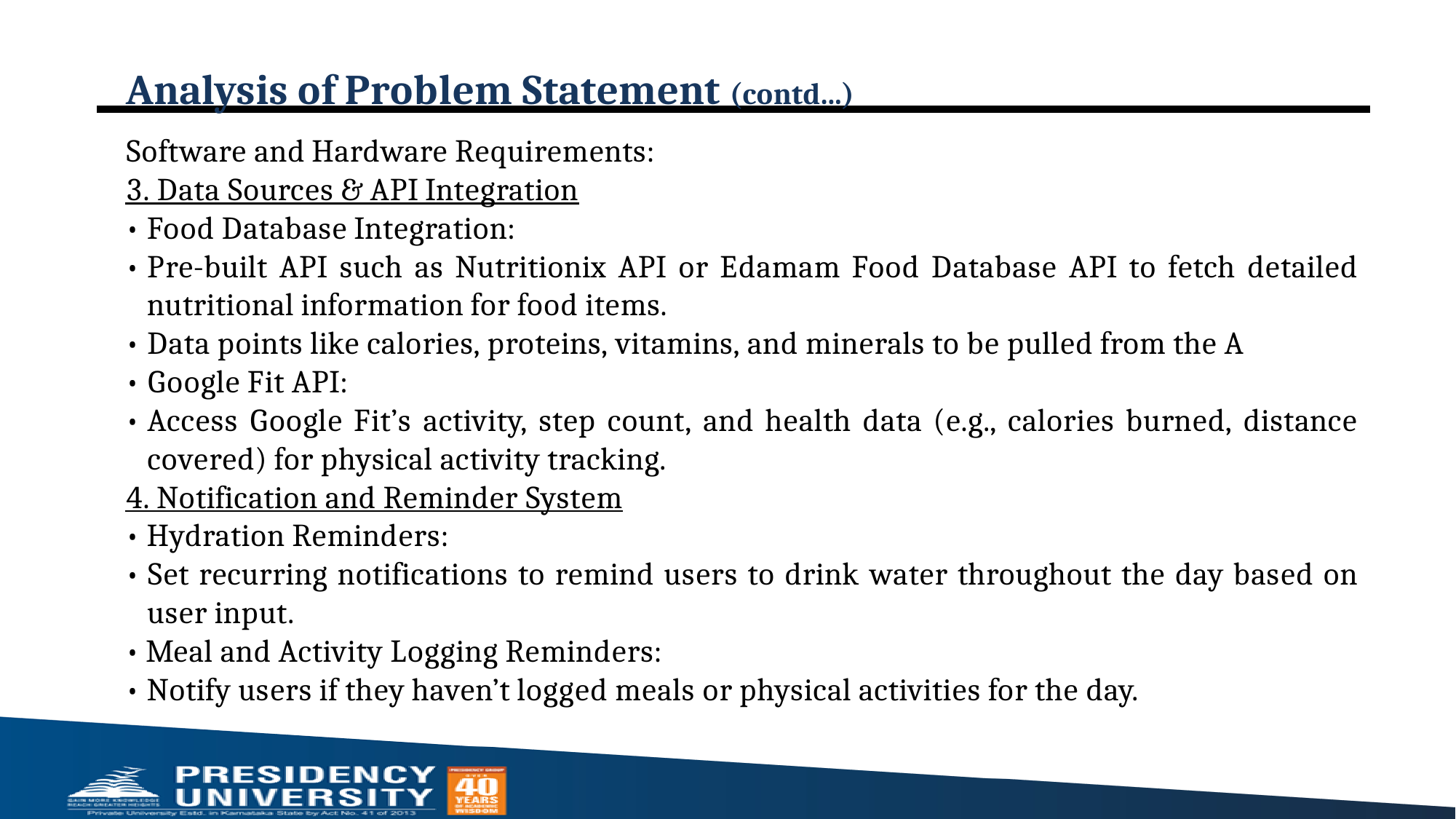

# Analysis of Problem Statement (contd...)
Software and Hardware Requirements:
3. Data Sources & API Integration
•	Food Database Integration:
•	Pre-built API such as Nutritionix API or Edamam Food Database API to fetch detailed nutritional information for food items.
•	Data points like calories, proteins, vitamins, and minerals to be pulled from the A
•	Google Fit API:
•	Access Google Fit’s activity, step count, and health data (e.g., calories burned, distance covered) for physical activity tracking.
4. Notification and Reminder System
•	Hydration Reminders:
•	Set recurring notifications to remind users to drink water throughout the day based on user input.
•	Meal and Activity Logging Reminders:
•	Notify users if they haven’t logged meals or physical activities for the day.